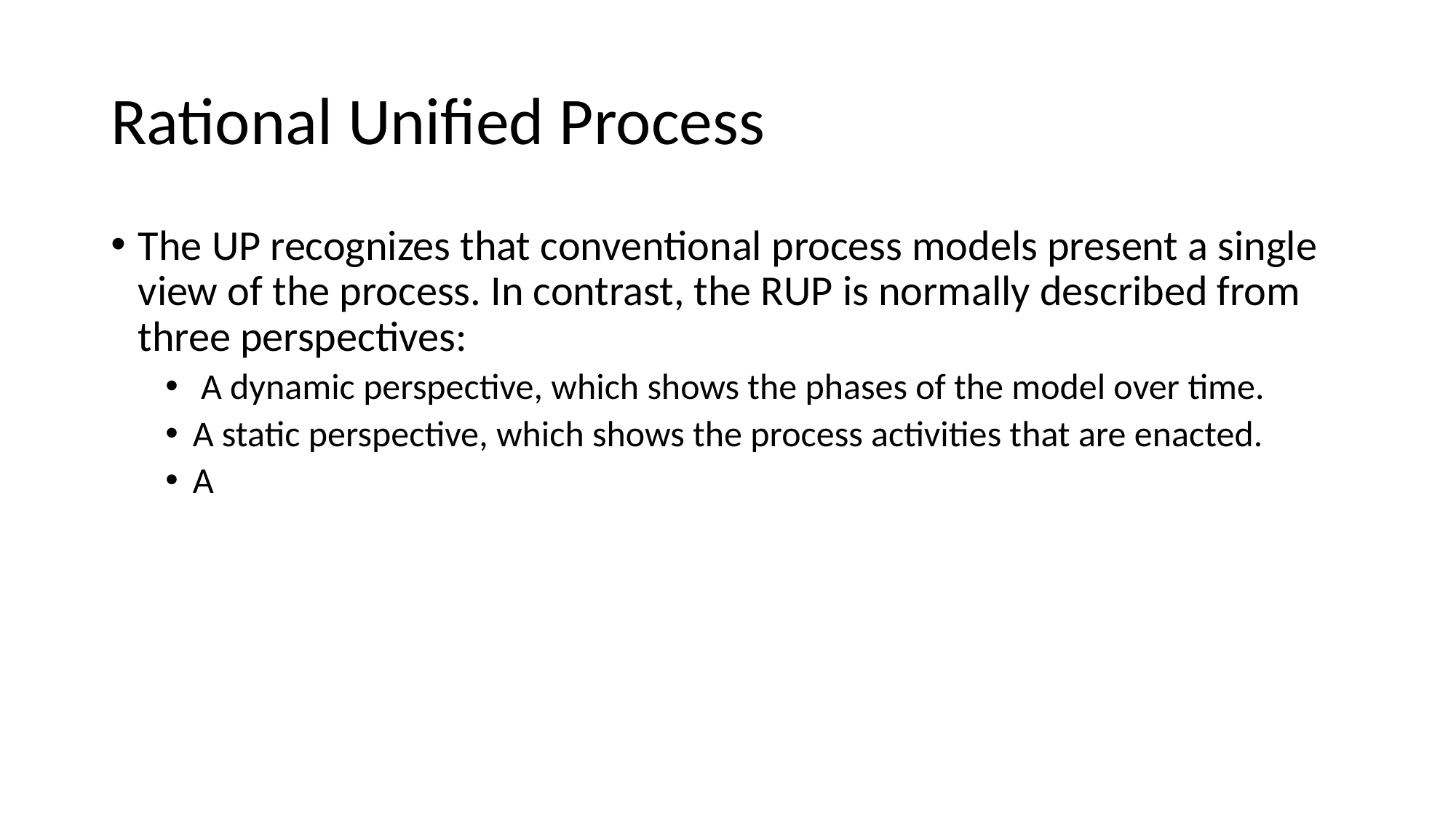

Rational Unified Process
The UP recognizes that conventional process models present a single view of the process. In contrast, the RUP is normally described from three perspectives:
 A dynamic perspective, which shows the phases of the model over time.
A static perspective, which shows the process activities that are enacted.
A